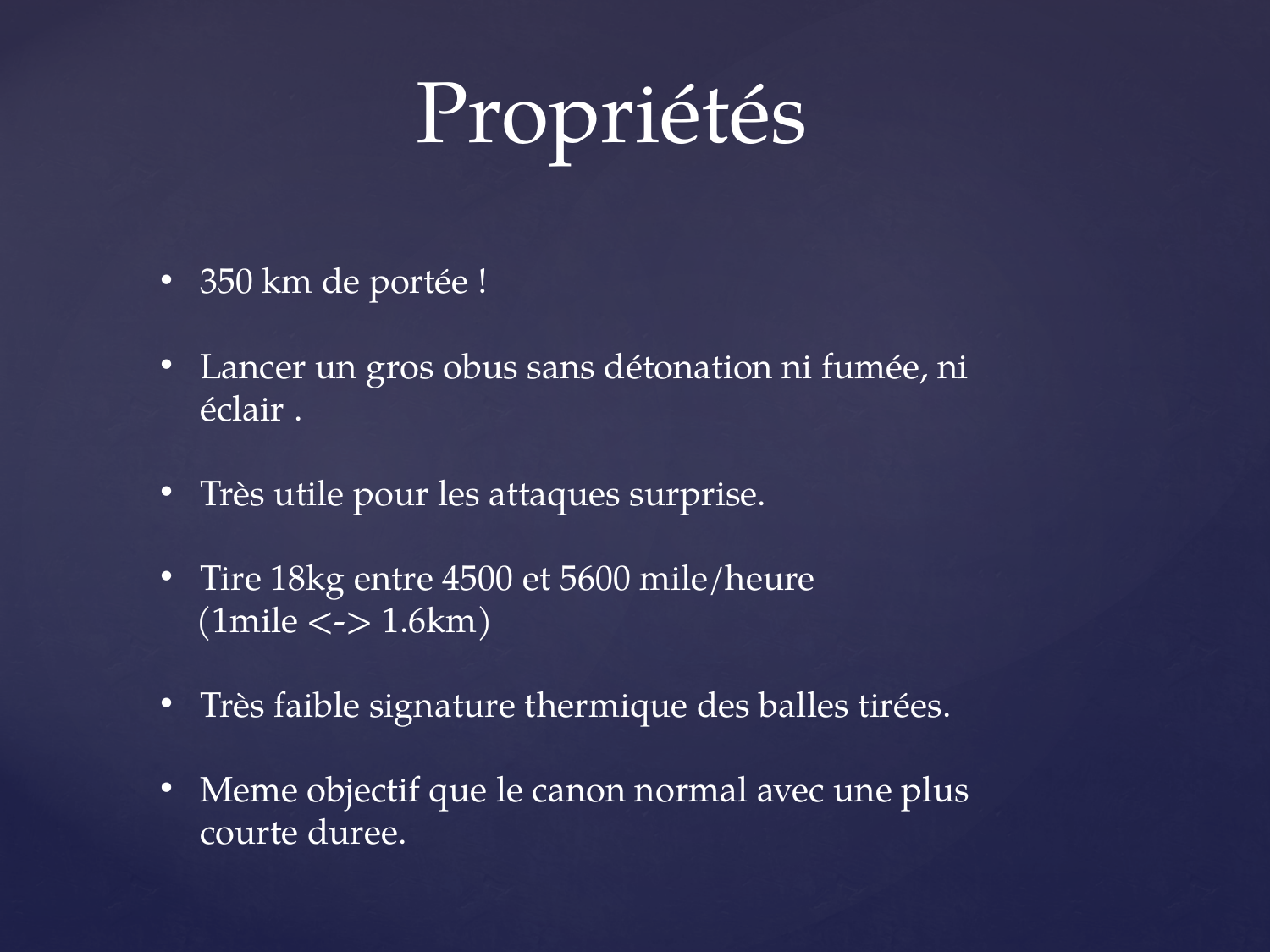

# Propriétés
350 km de portée !

Lancer un gros obus sans détonation ni fumée, ni éclair .

Très utile pour les attaques surprise.

Tire 18kg entre 4500 et 5600 mile/heure
    (1mile <-> 1.6km)

Très faible signature thermique des balles tirées.

Meme objectif que le canon normal avec une plus courte duree.